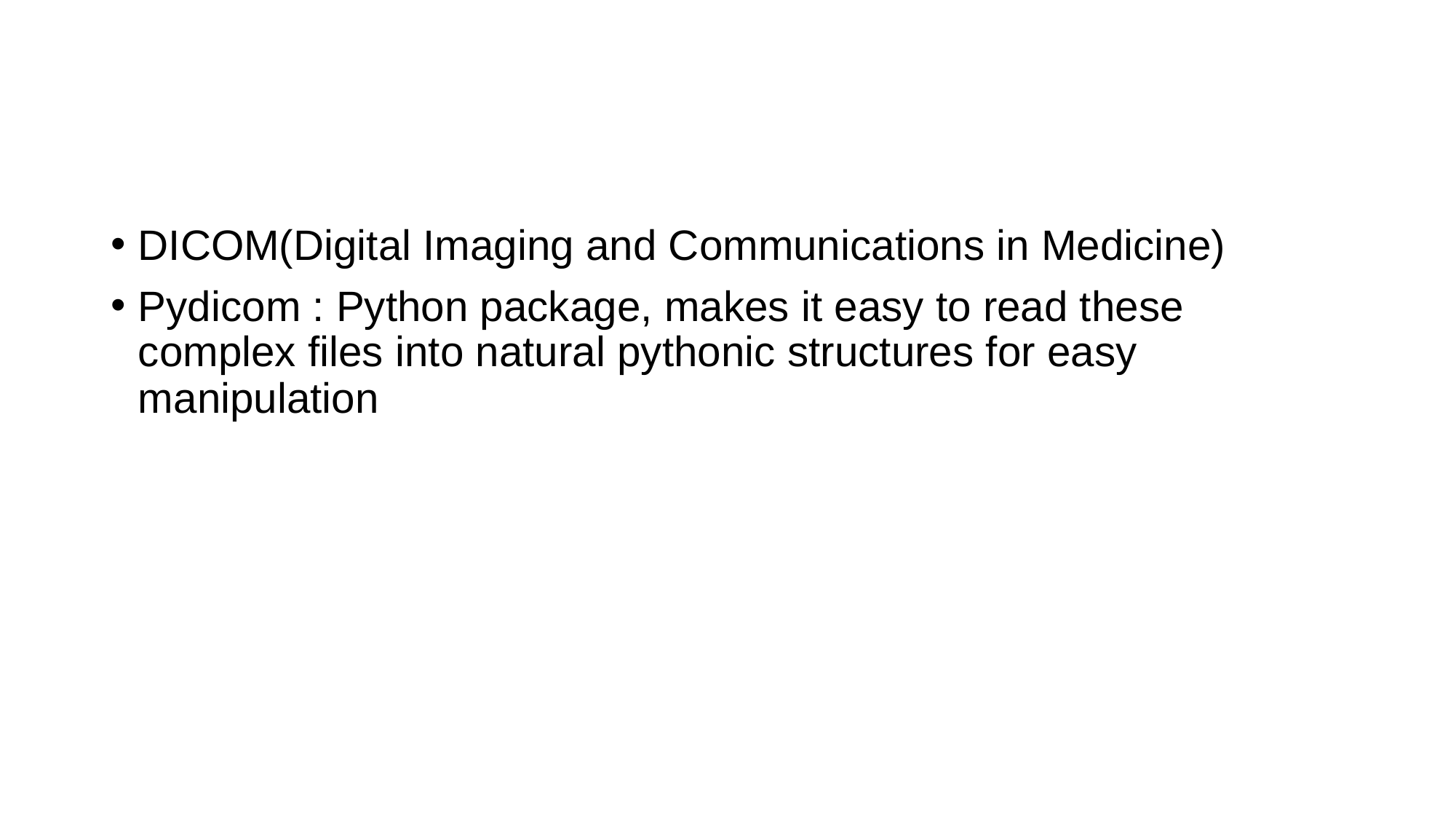

#
DICOM(Digital Imaging and Communications in Medicine)
Pydicom : Python package, makes it easy to read these complex files into natural pythonic structures for easy manipulation